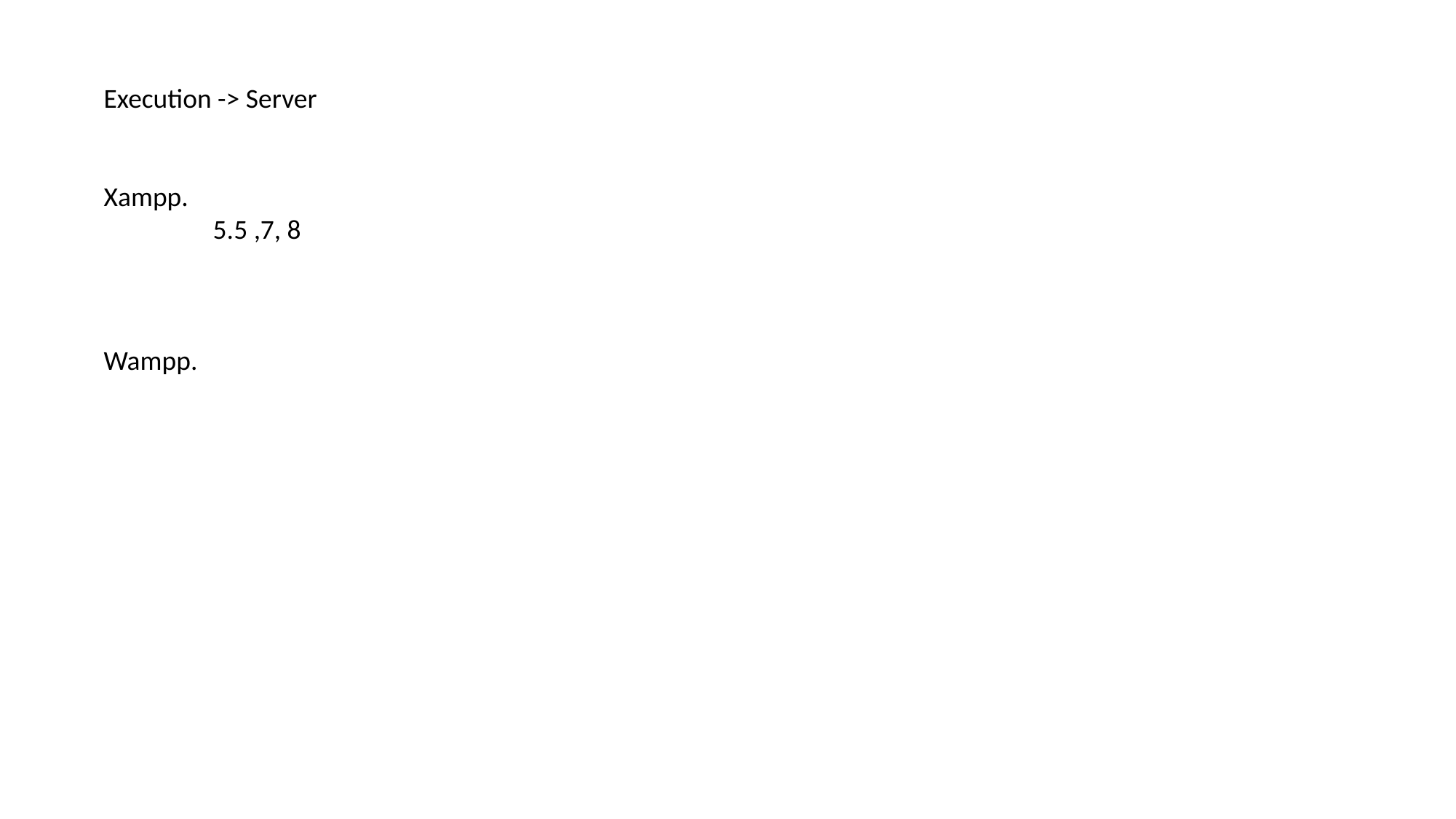

Execution -> Server

Xampp.
	5.5 ,7, 8

Wampp.